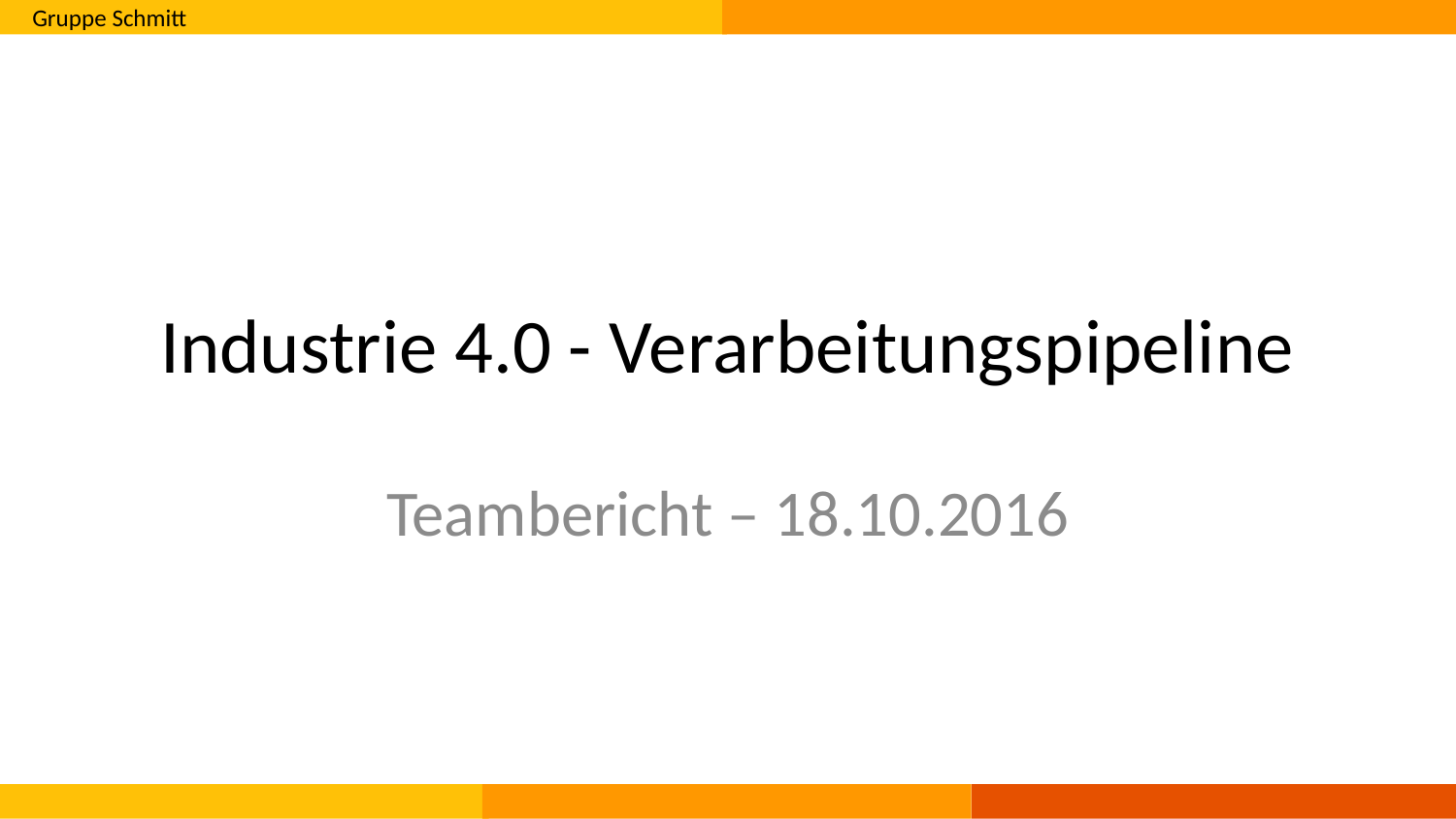

# Industrie 4.0 - Verarbeitungspipeline
Teambericht – 18.10.2016